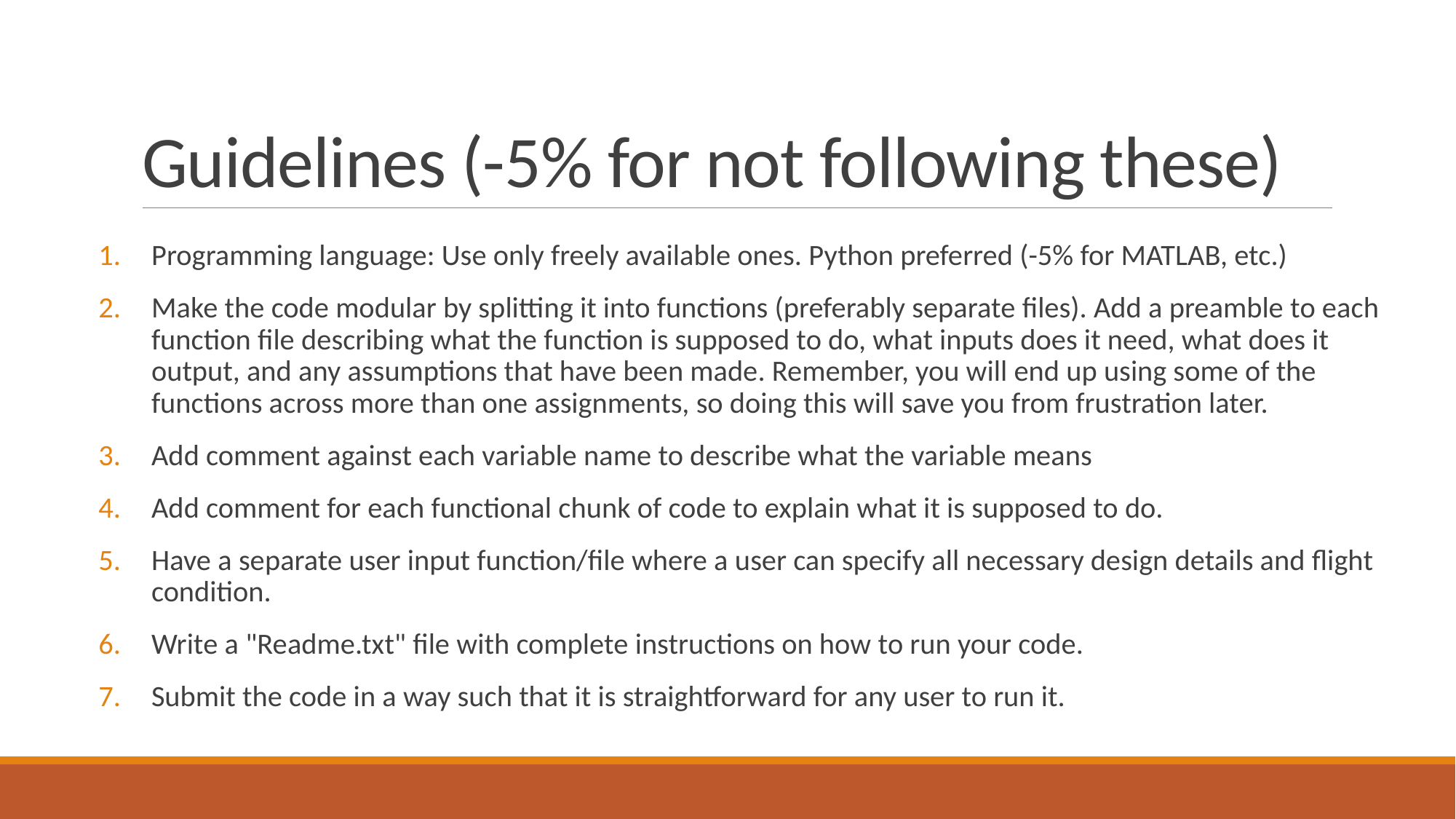

# Guidelines (-5% for not following these)
Programming language: Use only freely available ones. Python preferred (-5% for MATLAB, etc.)
Make the code modular by splitting it into functions (preferably separate files). Add a preamble to each function file describing what the function is supposed to do, what inputs does it need, what does it output, and any assumptions that have been made. Remember, you will end up using some of the functions across more than one assignments, so doing this will save you from frustration later.
Add comment against each variable name to describe what the variable means
Add comment for each functional chunk of code to explain what it is supposed to do.
Have a separate user input function/file where a user can specify all necessary design details and flight condition.
Write a "Readme.txt" file with complete instructions on how to run your code.
Submit the code in a way such that it is straightforward for any user to run it.